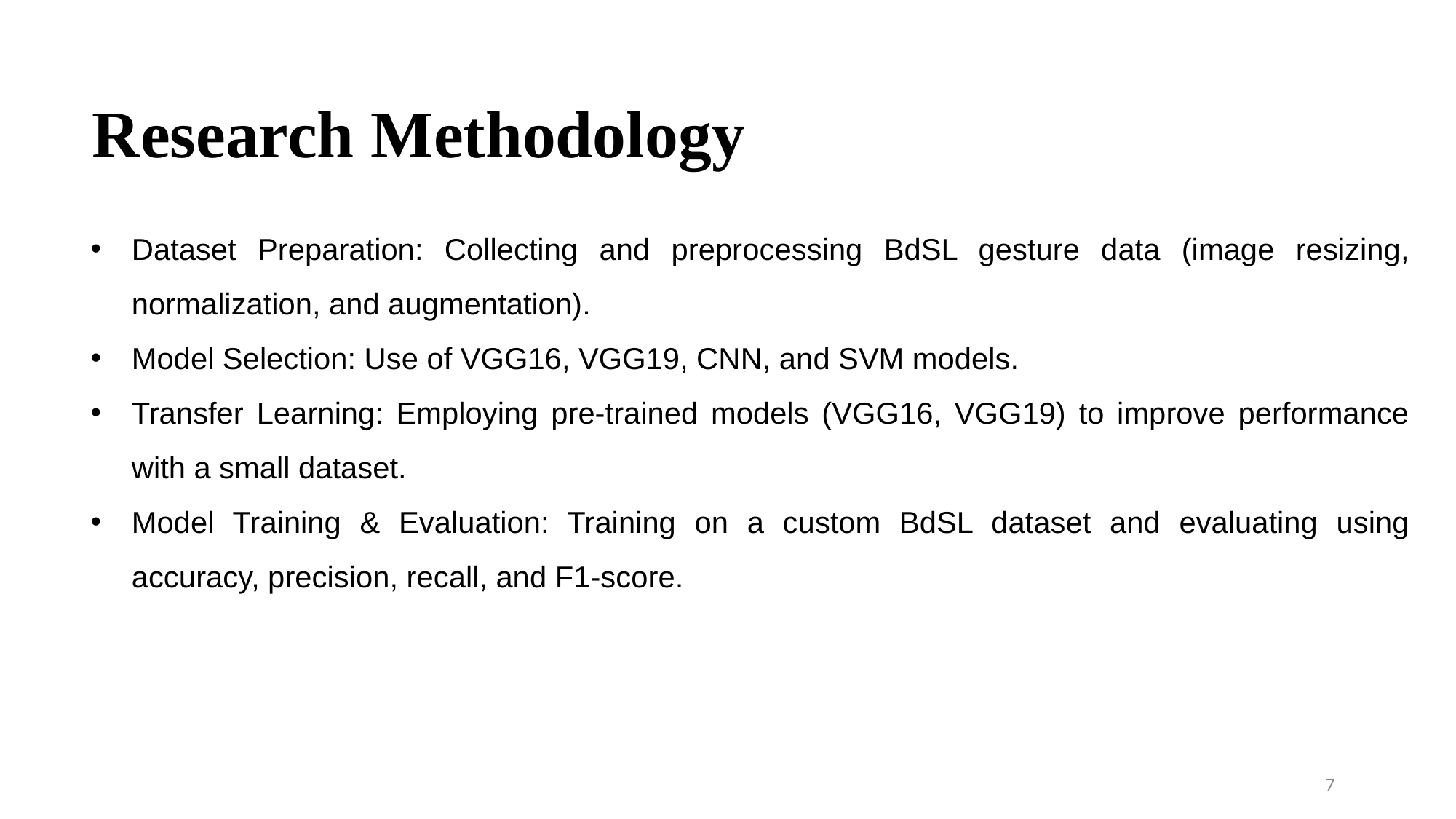

Research Methodology
Dataset Preparation: Collecting and preprocessing BdSL gesture data (image resizing, normalization, and augmentation).
Model Selection: Use of VGG16, VGG19, CNN, and SVM models.
Transfer Learning: Employing pre-trained models (VGG16, VGG19) to improve performance with a small dataset.
Model Training & Evaluation: Training on a custom BdSL dataset and evaluating using accuracy, precision, recall, and F1-score.
7